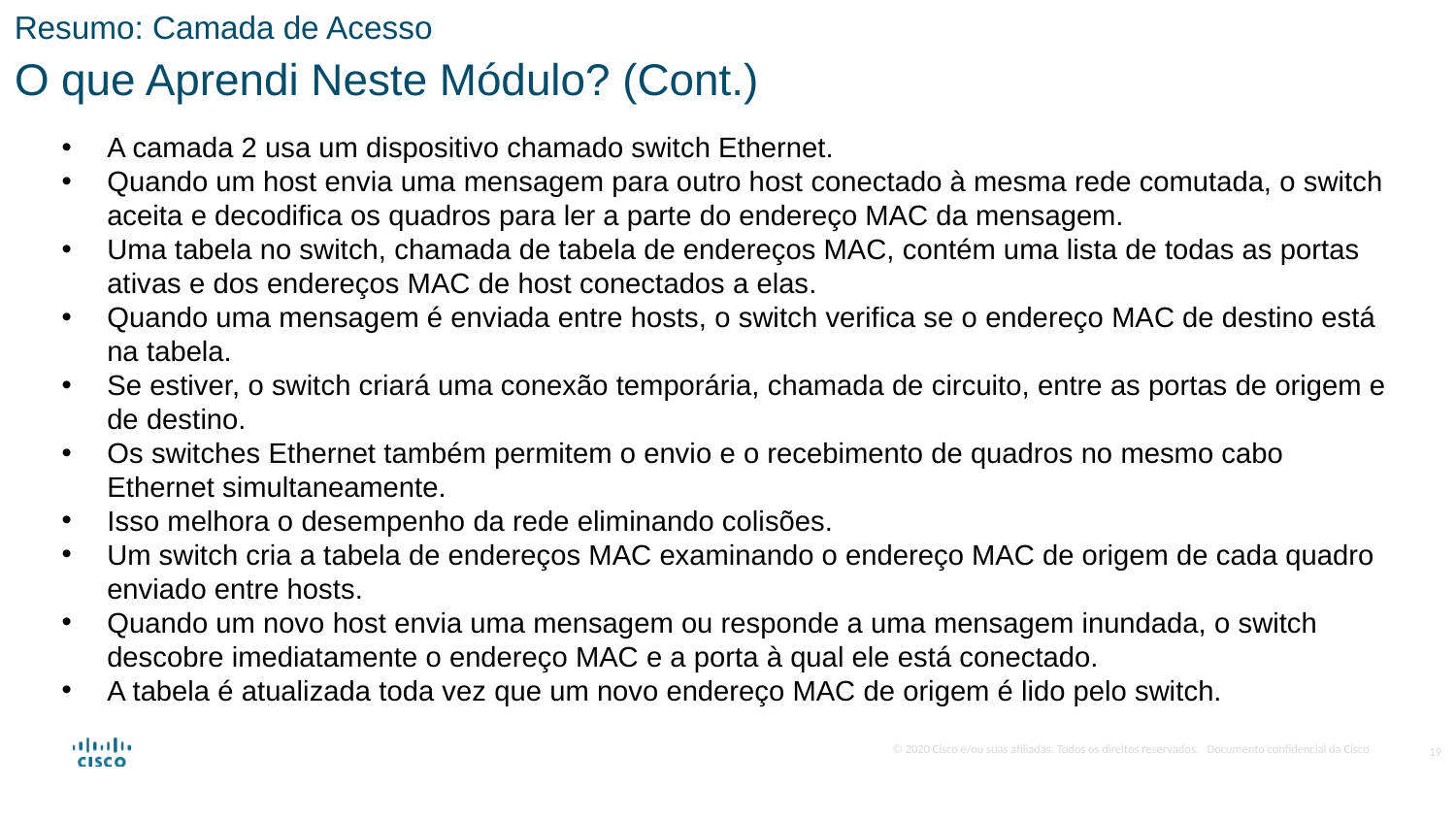

Resumo: Camada de Acesso
O que Aprendi Neste Módulo? (Cont.)
A camada 2 usa um dispositivo chamado switch Ethernet.
Quando um host envia uma mensagem para outro host conectado à mesma rede comutada, o switch aceita e decodifica os quadros para ler a parte do endereço MAC da mensagem.
Uma tabela no switch, chamada de tabela de endereços MAC, contém uma lista de todas as portas ativas e dos endereços MAC de host conectados a elas.
Quando uma mensagem é enviada entre hosts, o switch verifica se o endereço MAC de destino está na tabela.
Se estiver, o switch criará uma conexão temporária, chamada de circuito, entre as portas de origem e de destino.
Os switches Ethernet também permitem o envio e o recebimento de quadros no mesmo cabo Ethernet simultaneamente.
Isso melhora o desempenho da rede eliminando colisões.
Um switch cria a tabela de endereços MAC examinando o endereço MAC de origem de cada quadro enviado entre hosts.
Quando um novo host envia uma mensagem ou responde a uma mensagem inundada, o switch descobre imediatamente o endereço MAC e a porta à qual ele está conectado.
A tabela é atualizada toda vez que um novo endereço MAC de origem é lido pelo switch.

19